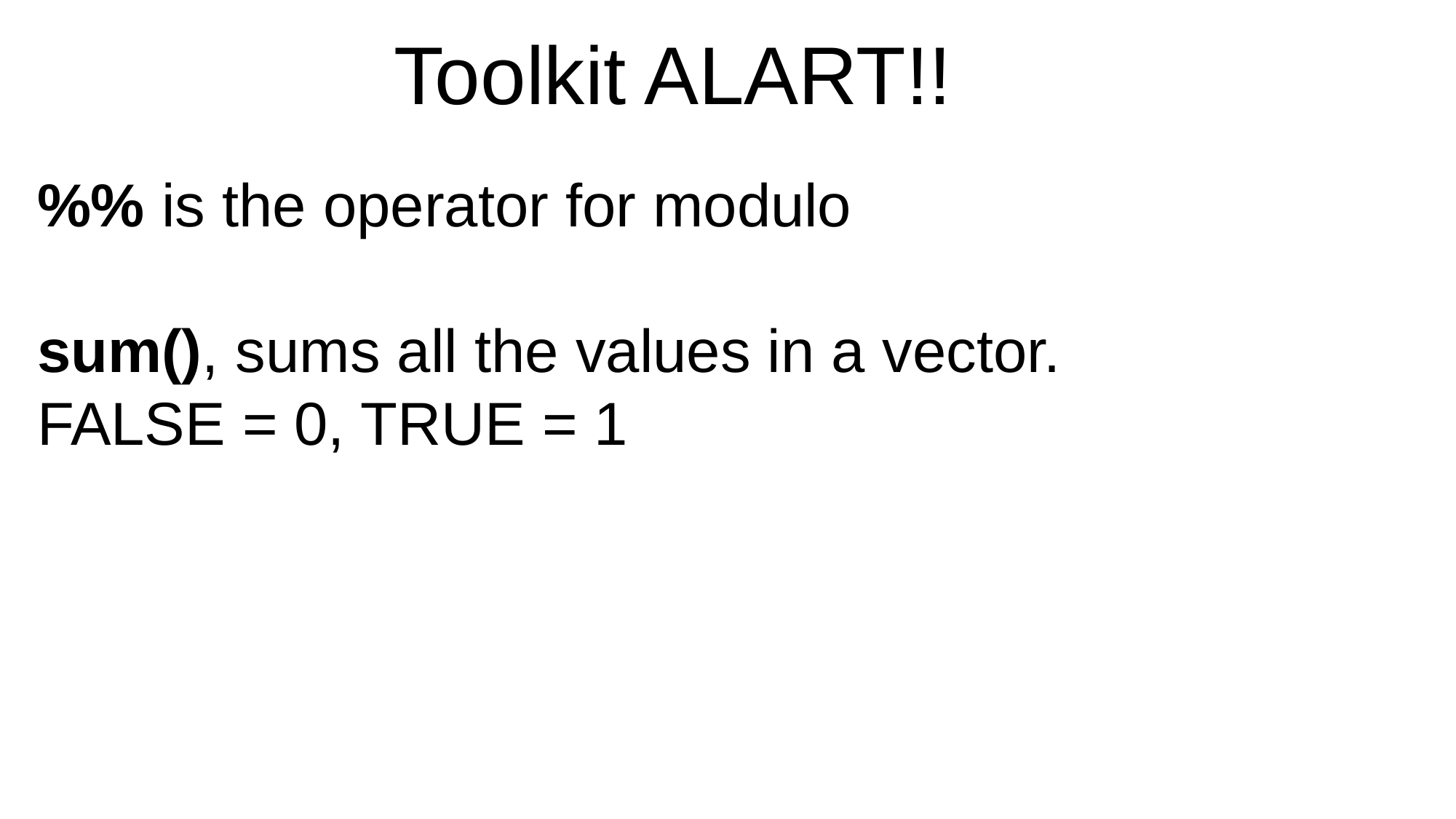

Toolkit ALART!!
%% is the operator for modulo

sum(), sums all the values in a vector.
FALSE = 0, TRUE = 1

Q. How can we know how many TRUEs are in a vector?
Q. How can we know that there is at least one TRUE in a vector?
Q. How can we know that all values in a vector are TRUE?